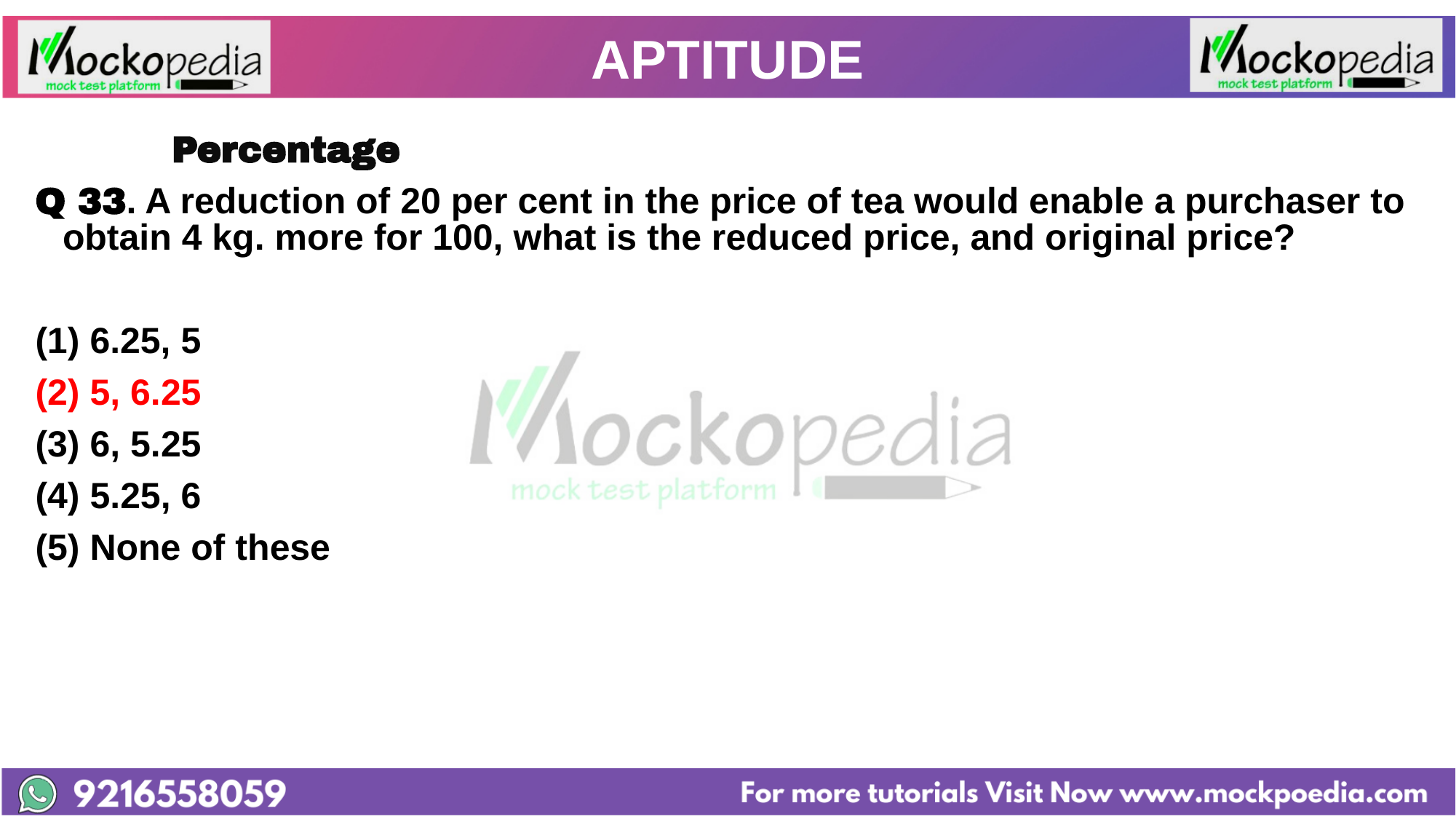

# APTITUDE
		Percentage
Q 33. A reduction of 20 per cent in the price of tea would enable a purchaser to obtain 4 kg. more for 100, what is the reduced price, and original price?

6.25, 5
(2) 5, 6.25
(3) 6, 5.25
(4) 5.25, 6
(5) None of these